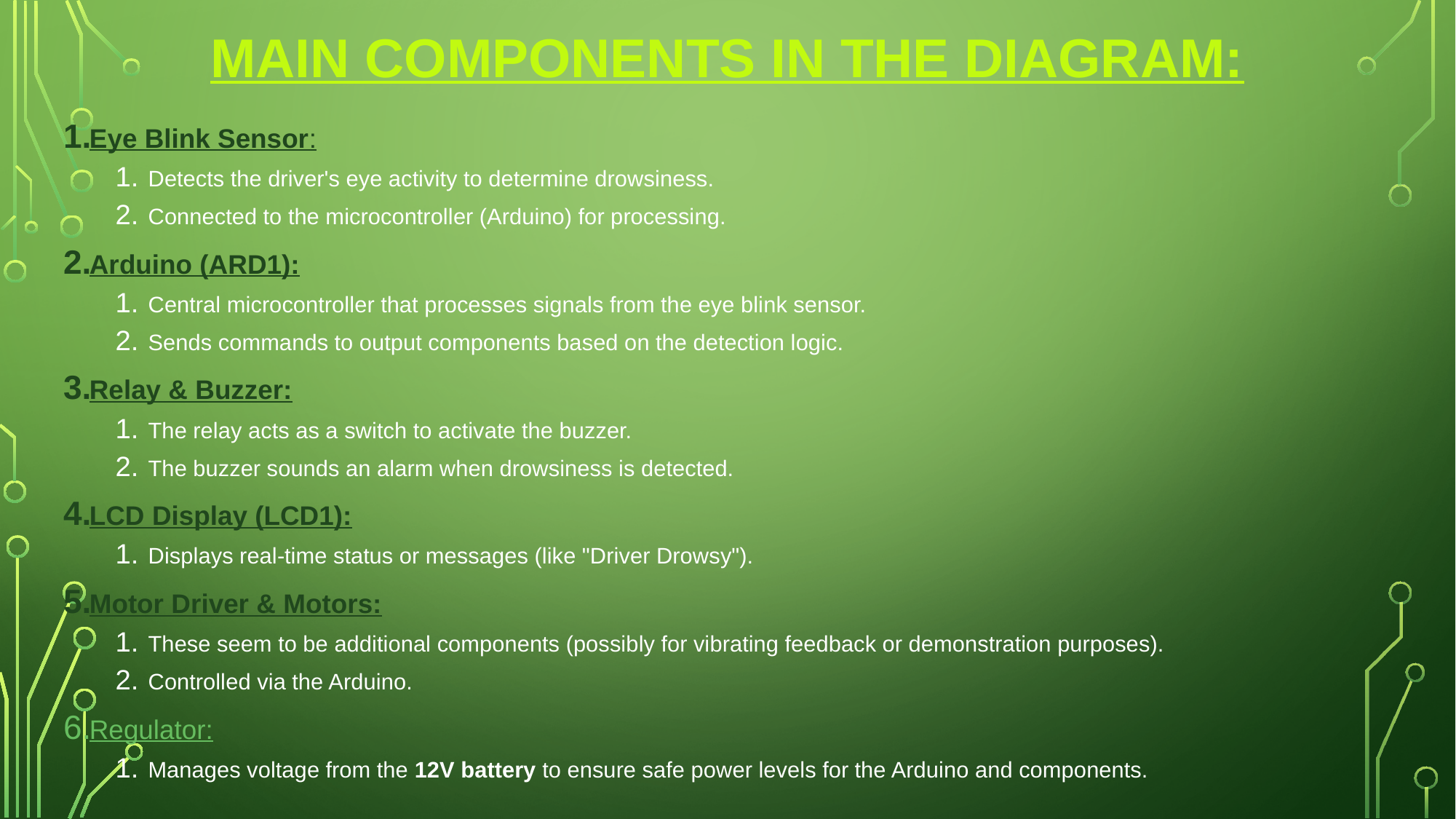

# Main Components in the Diagram:
Eye Blink Sensor:
Detects the driver's eye activity to determine drowsiness.
Connected to the microcontroller (Arduino) for processing.
Arduino (ARD1):
Central microcontroller that processes signals from the eye blink sensor.
Sends commands to output components based on the detection logic.
Relay & Buzzer:
The relay acts as a switch to activate the buzzer.
The buzzer sounds an alarm when drowsiness is detected.
LCD Display (LCD1):
Displays real-time status or messages (like "Driver Drowsy").
Motor Driver & Motors:
These seem to be additional components (possibly for vibrating feedback or demonstration purposes).
Controlled via the Arduino.
Regulator:
Manages voltage from the 12V battery to ensure safe power levels for the Arduino and components.